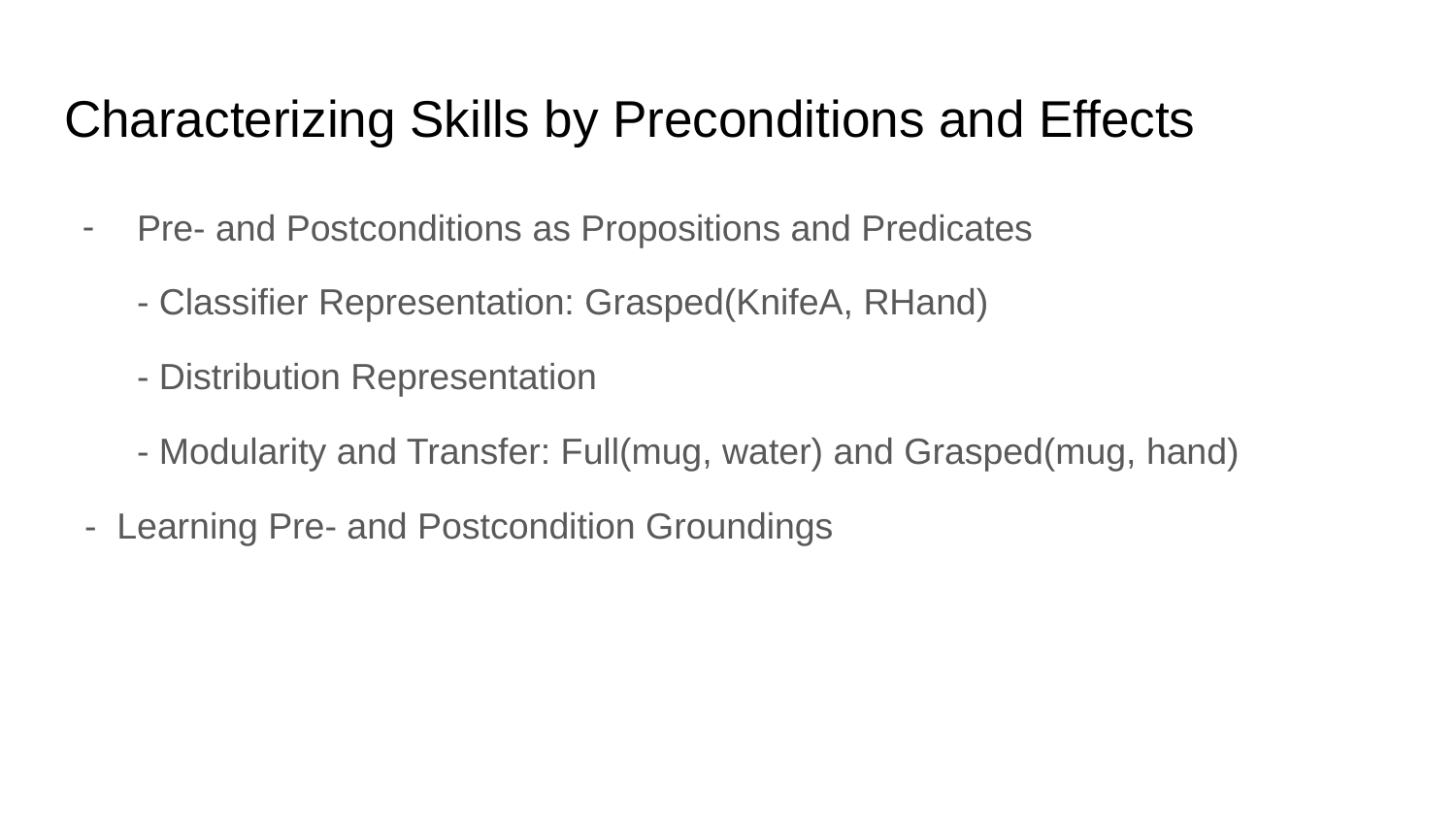

# Characterizing Skills by Preconditions and Effects
Pre- and Postconditions as Propositions and Predicates
- Classifier Representation: Grasped(KnifeA, RHand)
- Distribution Representation
- Modularity and Transfer: Full(mug, water) and Grasped(mug, hand)
  -  Learning Pre- and Postcondition Groundings